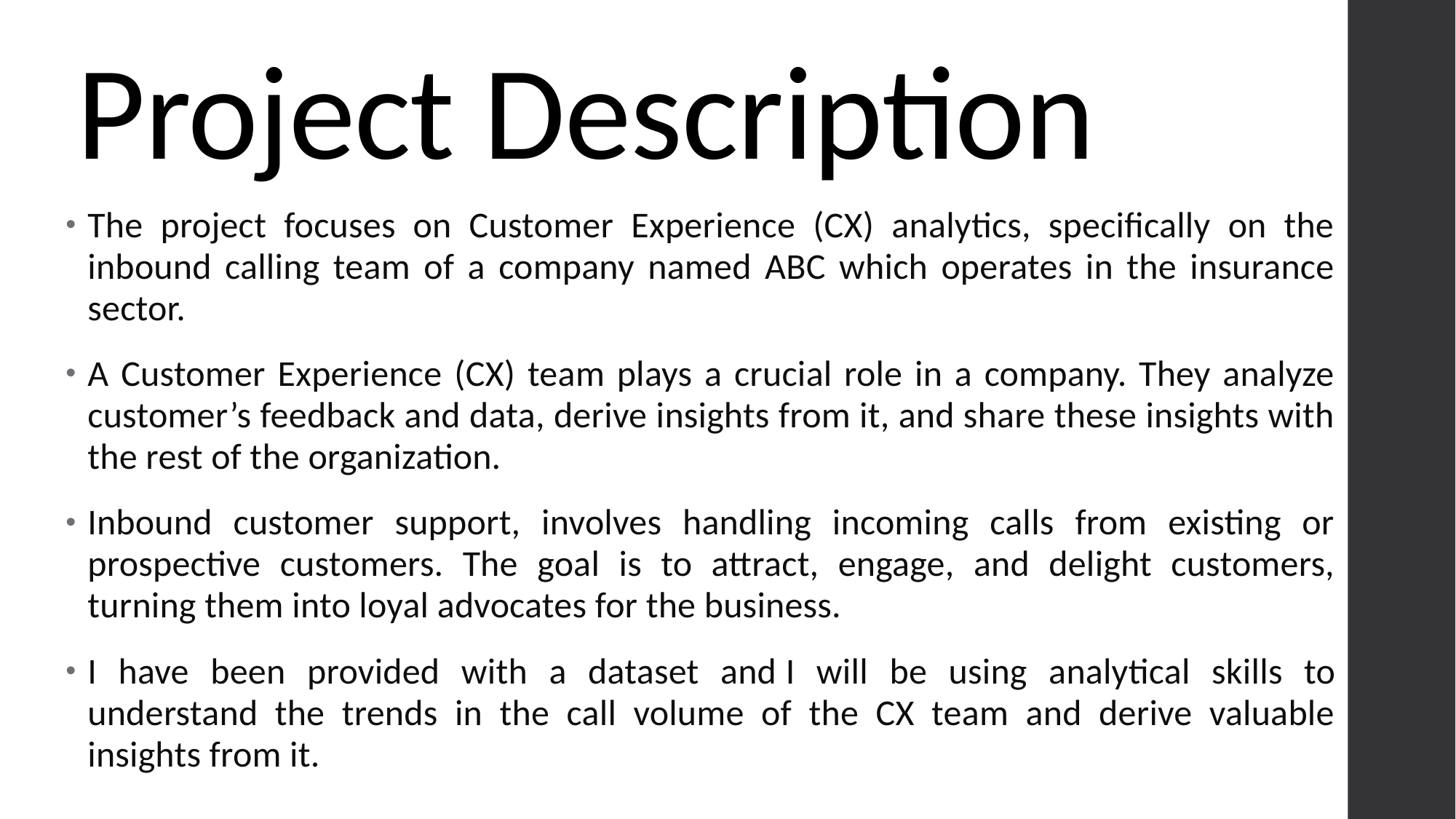

# Project Description
The project focuses on Customer Experience (CX) analytics, specifically on the inbound calling team of a company named ABC which operates in the insurance sector.
A Customer Experience (CX) team plays a crucial role in a company. They analyze customer’s feedback and data, derive insights from it, and share these insights with the rest of the organization.
Inbound customer support, involves handling incoming calls from existing or prospective customers. The goal is to attract, engage, and delight customers, turning them into loyal advocates for the business.
I have been provided with a dataset and I will be using analytical skills to understand the trends in the call volume of the CX team and derive valuable insights from it.